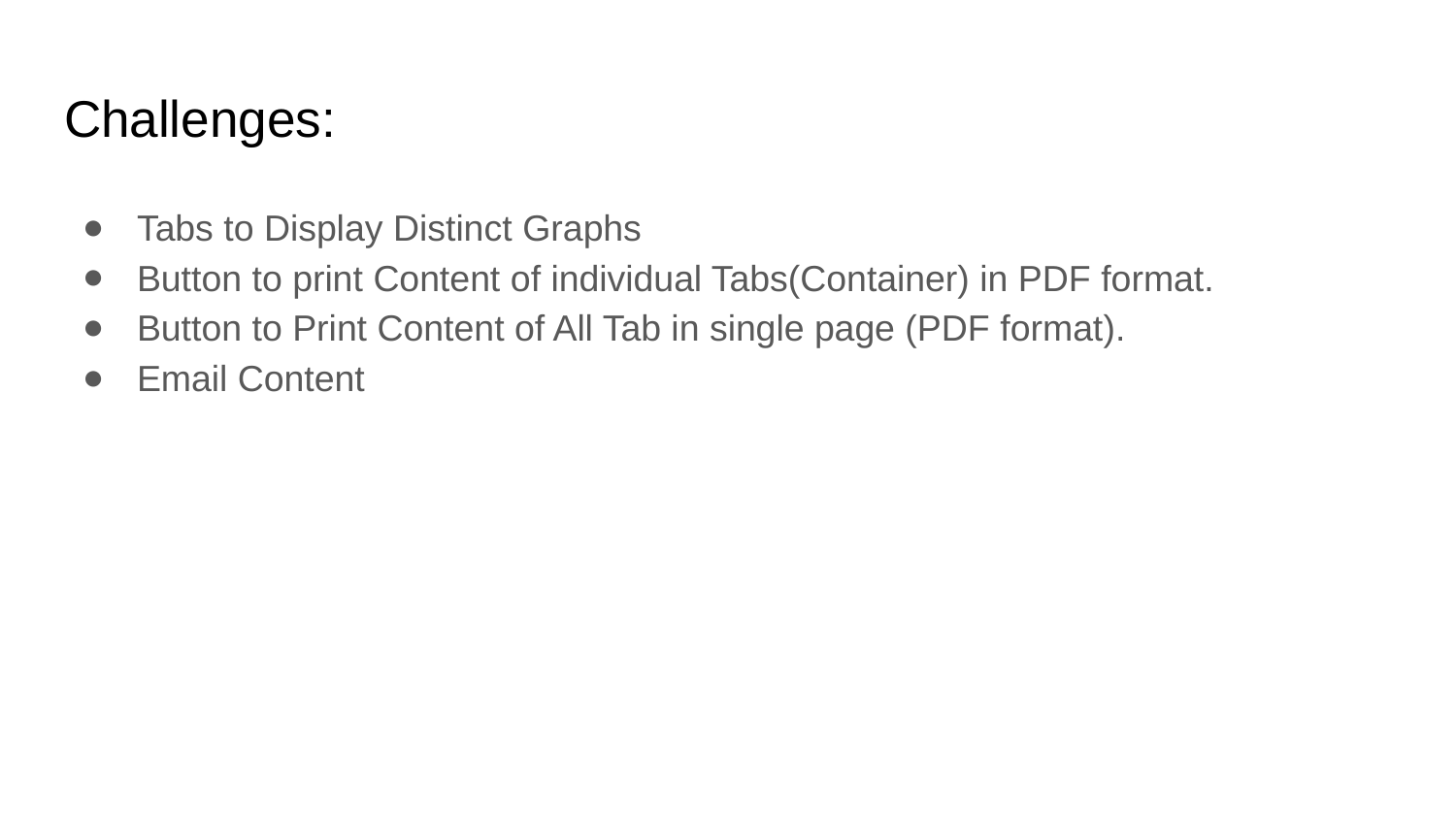

# Challenges:
Tabs to Display Distinct Graphs
Button to print Content of individual Tabs(Container) in PDF format.
Button to Print Content of All Tab in single page (PDF format).
Email Content